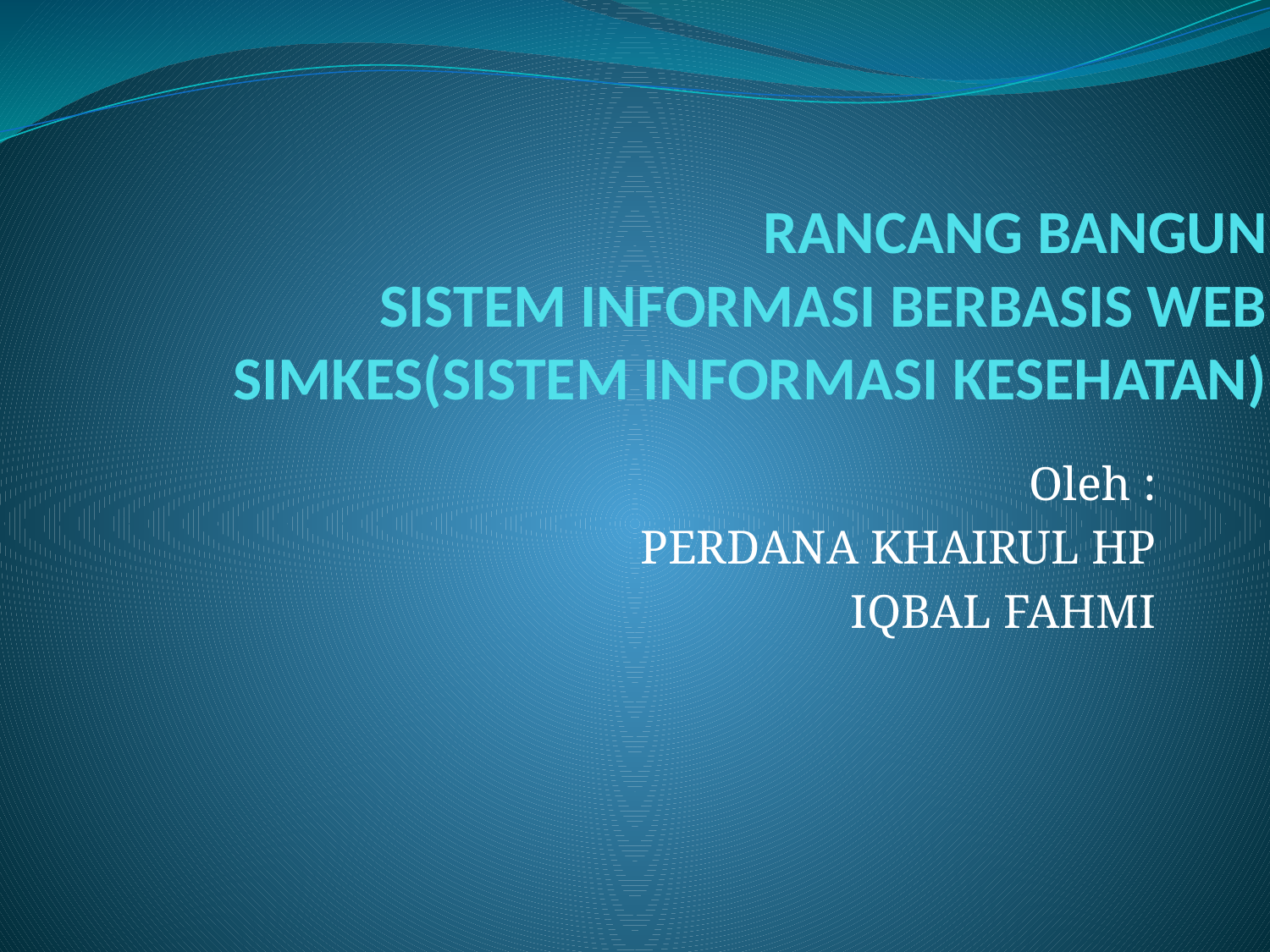

# RANCANG BANGUN SISTEM INFORMASI BERBASIS WEB SIMKES(SISTEM INFORMASI KESEHATAN)
Oleh :
PERDANA KHAIRUL HP
IQBAL FAHMI